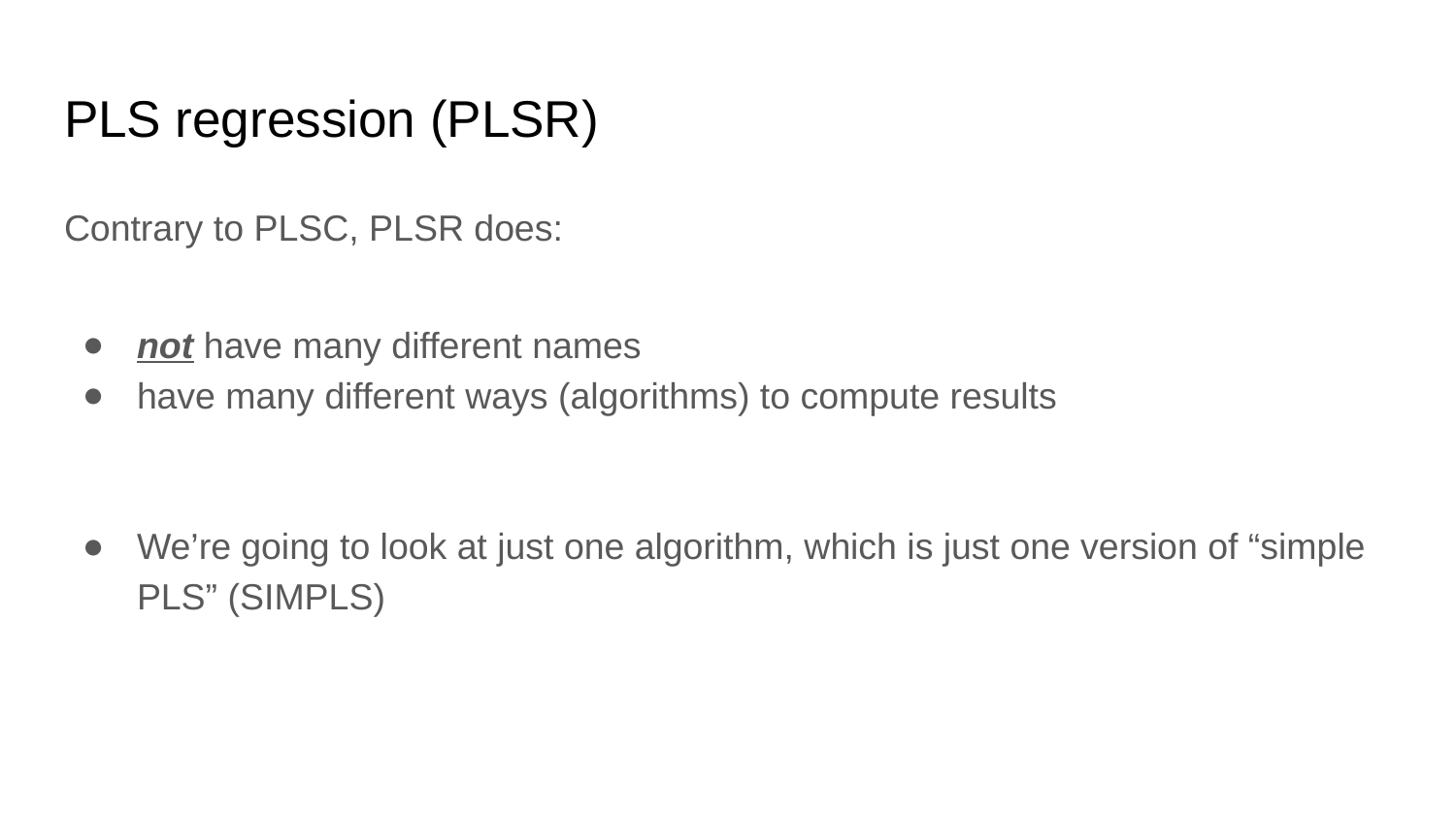

# PLS regression (PLSR)
Contrary to PLSC, PLSR does:
not have many different names
have many different ways (algorithms) to compute results
We’re going to look at just one algorithm, which is just one version of “simple PLS” (SIMPLS)